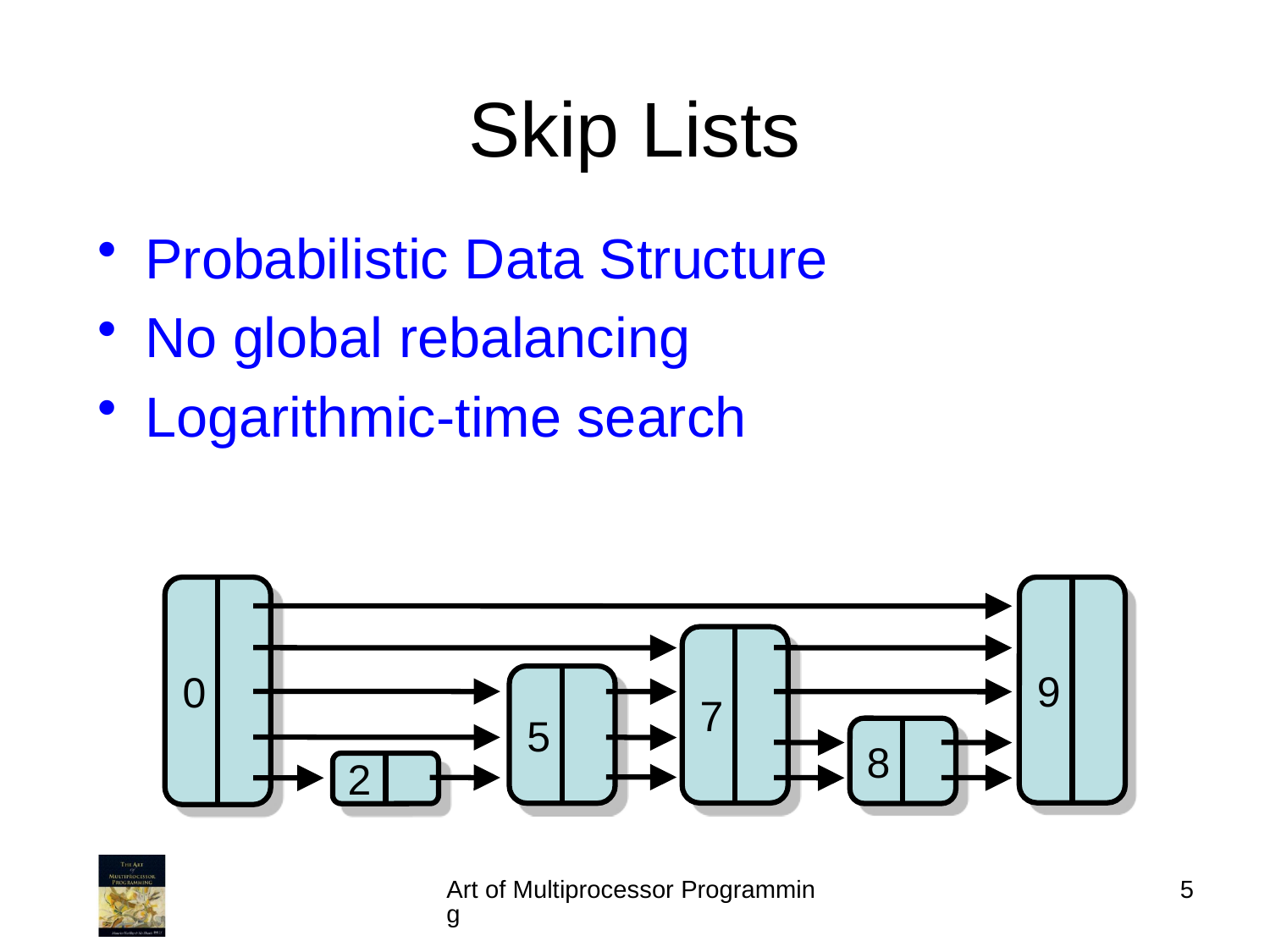

# Skip Lists
Probabilistic Data Structure
No global rebalancing
Logarithmic-time search
0
9

7

5

8

2

Art of Multiprocessor Programming
5